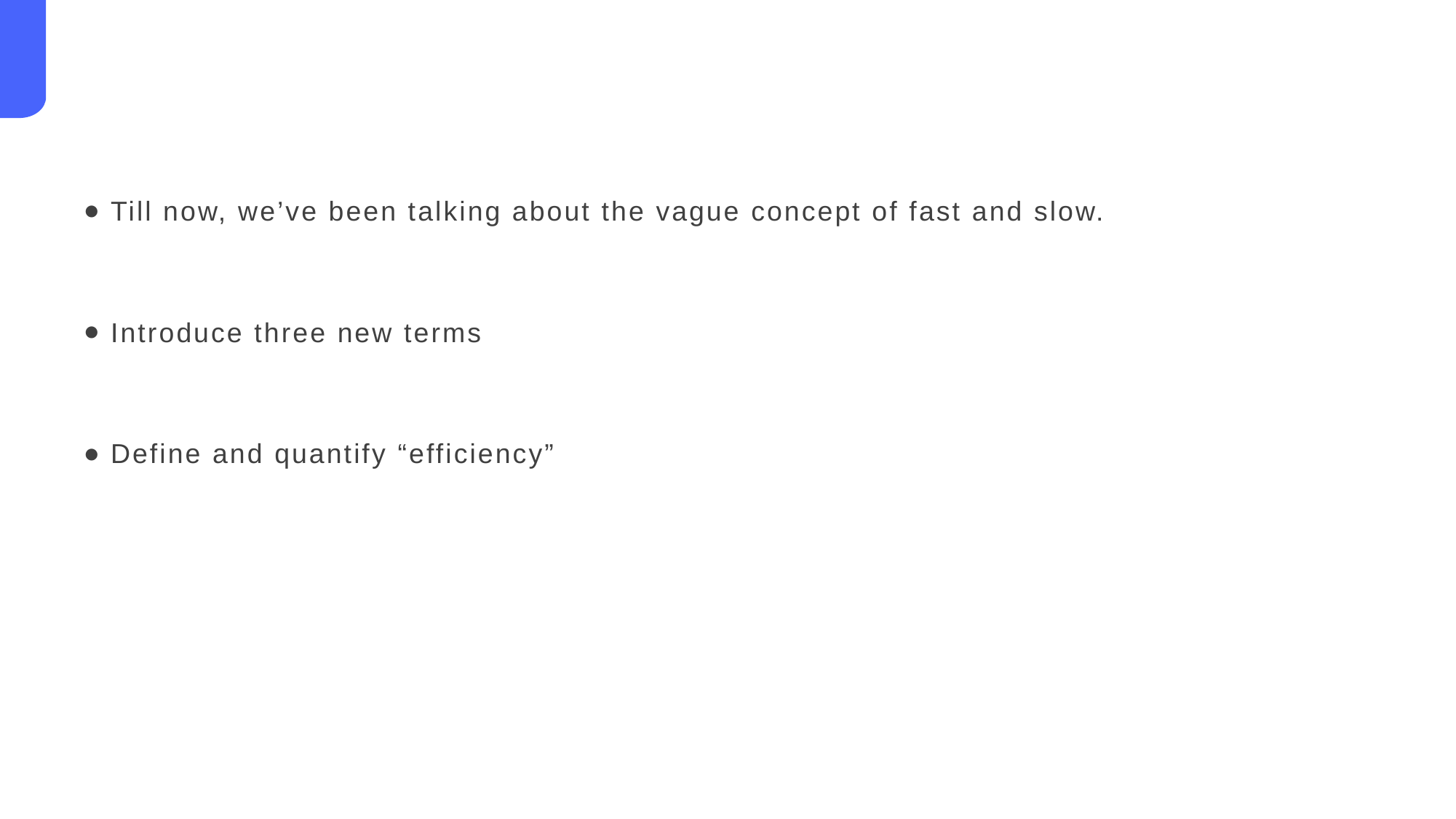

Till now, we’ve been talking about the vague concept of fast and slow.

Introduce three new terms

Define and quantify “efficiency”